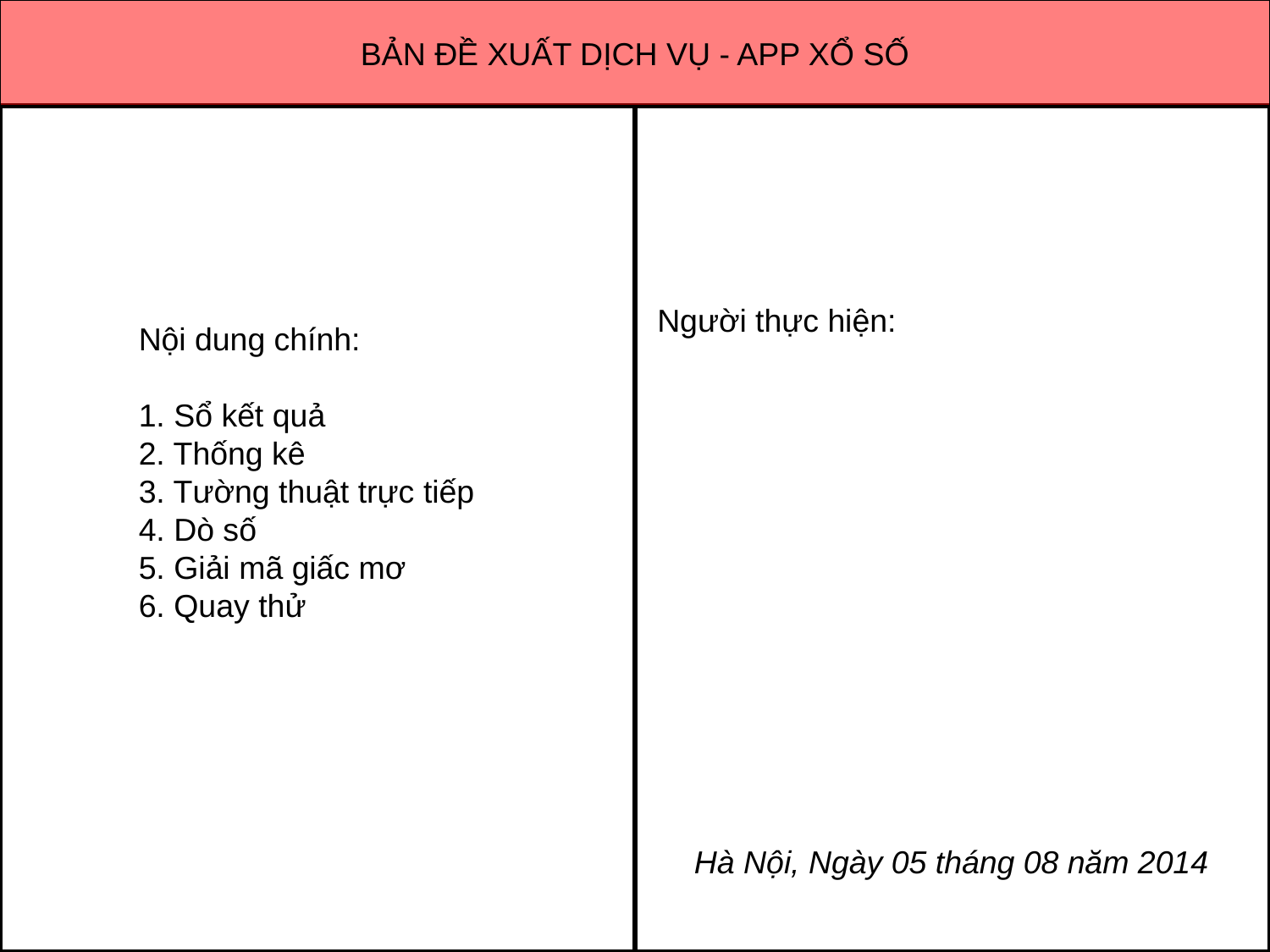

BẢN ĐỀ XUẤT DỊCH VỤ - APP XỔ SỐ

	Nội dung chính:

	1. Sổ kết quả
	2. Thống kê
	3. Tường thuật trực tiếp
	4. Dò số
	5. Giải mã giấc mơ
	6. Quay thử

Người thực hiện:

Hà Nội, Ngày 05 tháng 08 năm 2014